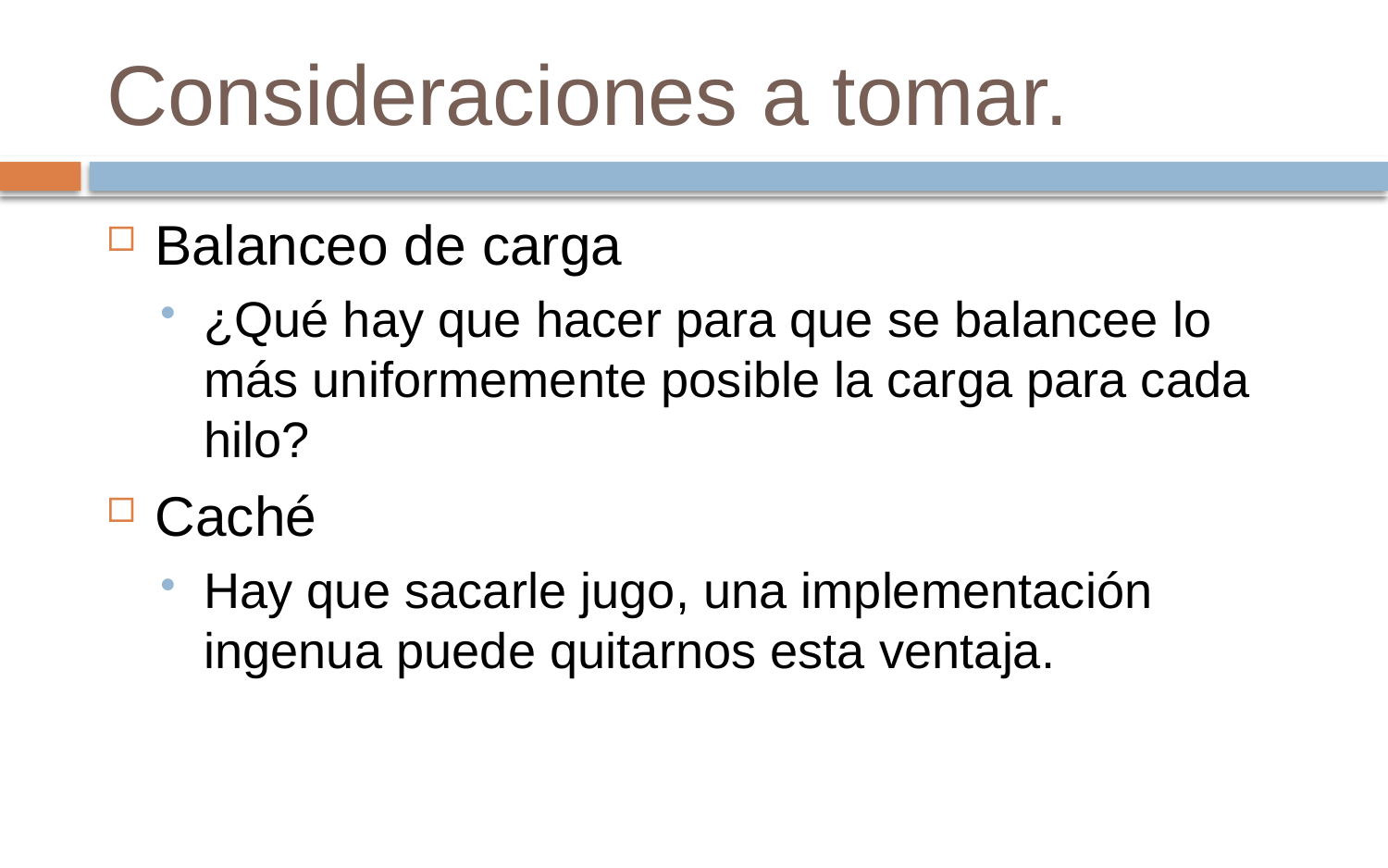

# Consideraciones a tomar.
Balanceo de carga
¿Qué hay que hacer para que se balancee lo más uniformemente posible la carga para cada hilo?
Caché
Hay que sacarle jugo, una implementación ingenua puede quitarnos esta ventaja.